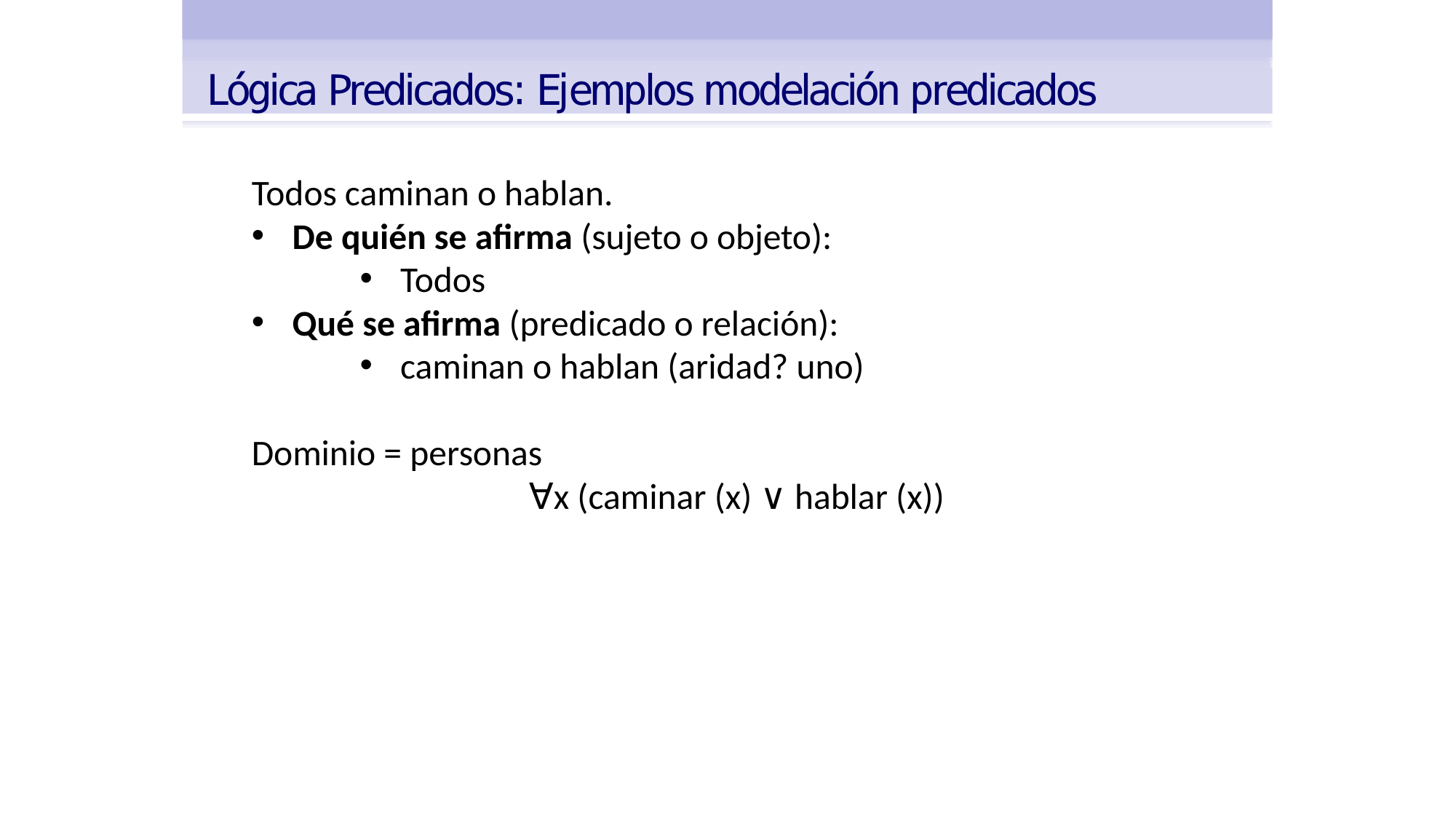

Lógica Predicados: Ejemplos modelación predicados

Todos caminan o hablan.
De quién se afirma (sujeto o objeto):
Todos
Qué se afirma (predicado o relación):
caminan o hablan (aridad? uno)

Dominio = personas
∀x (caminar (x) ∨ hablar (x))